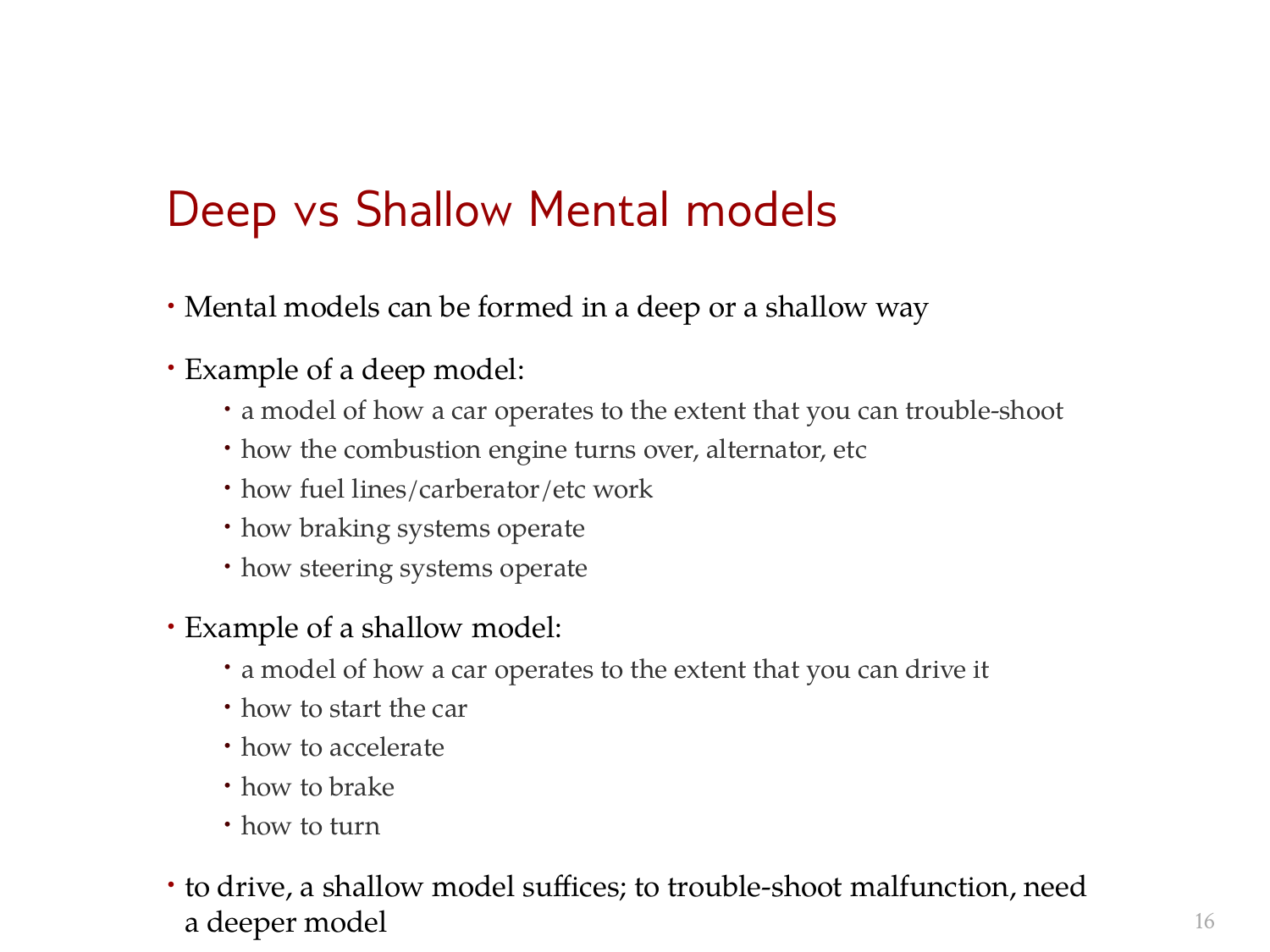

# Deep vs Shallow Mental models
Mental models can be formed in a deep or a shallow way
Example of a deep model:
a model of how a car operates to the extent that you can trouble-shoot
how the combustion engine turns over, alternator, etc
how fuel lines/carberator/etc work
how braking systems operate
how steering systems operate
Example of a shallow model:
a model of how a car operates to the extent that you can drive it
how to start the car
how to accelerate
how to brake
how to turn
to drive, a shallow model suffices; to trouble-shoot malfunction, need a deeper model
16